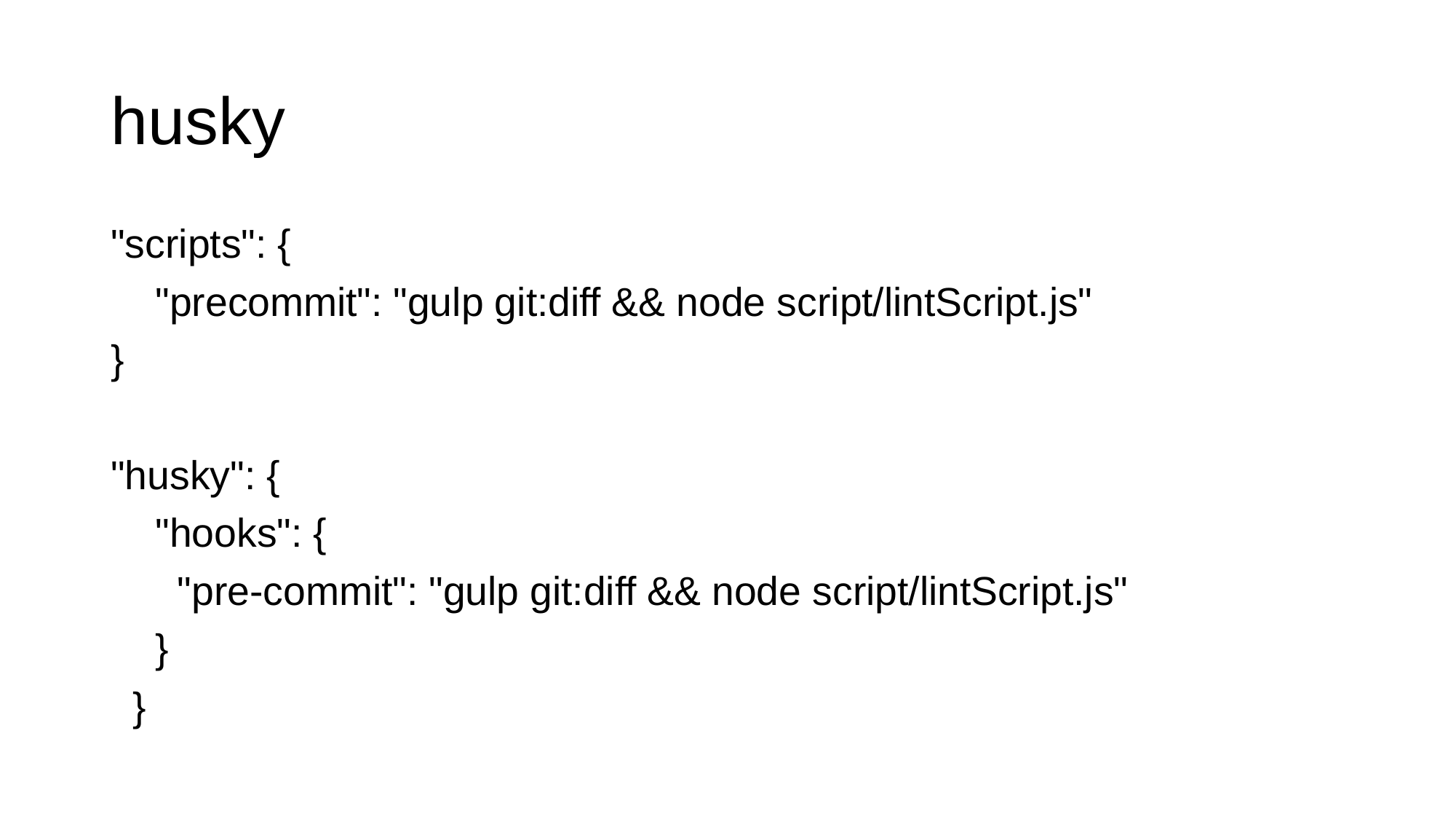

# husky
"scripts": {
    "precommit": "gulp git:diff && node script/lintScript.js"
}

"husky": {
    "hooks": {
      "pre-commit": "gulp git:diff && node script/lintScript.js"
    }
  }